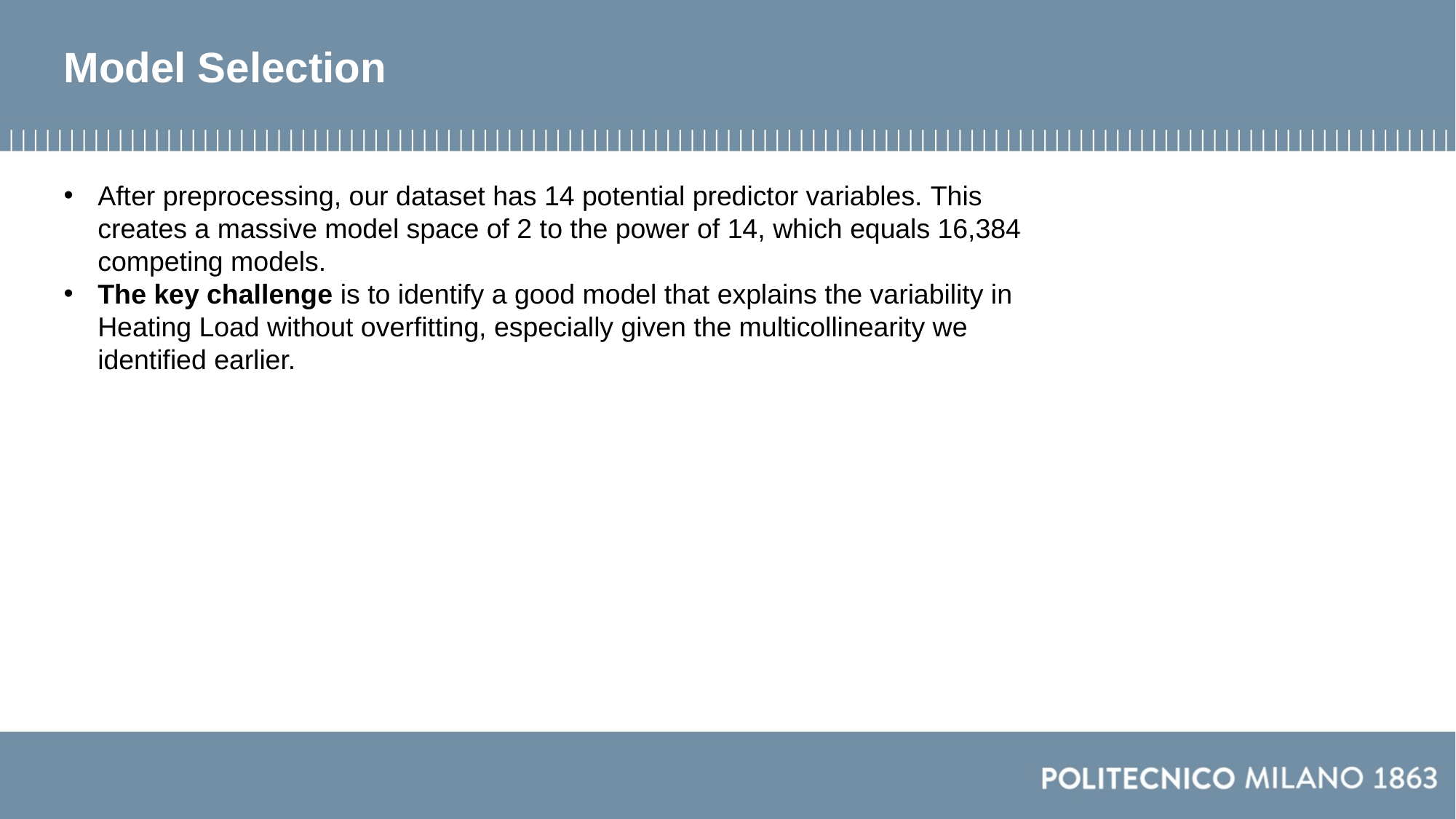

# Model Selection
After preprocessing, our dataset has 14 potential predictor variables. This creates a massive model space of 2 to the power of 14, which equals 16,384 competing models.
The key challenge is to identify a good model that explains the variability in Heating Load without overfitting, especially given the multicollinearity we identified earlier.